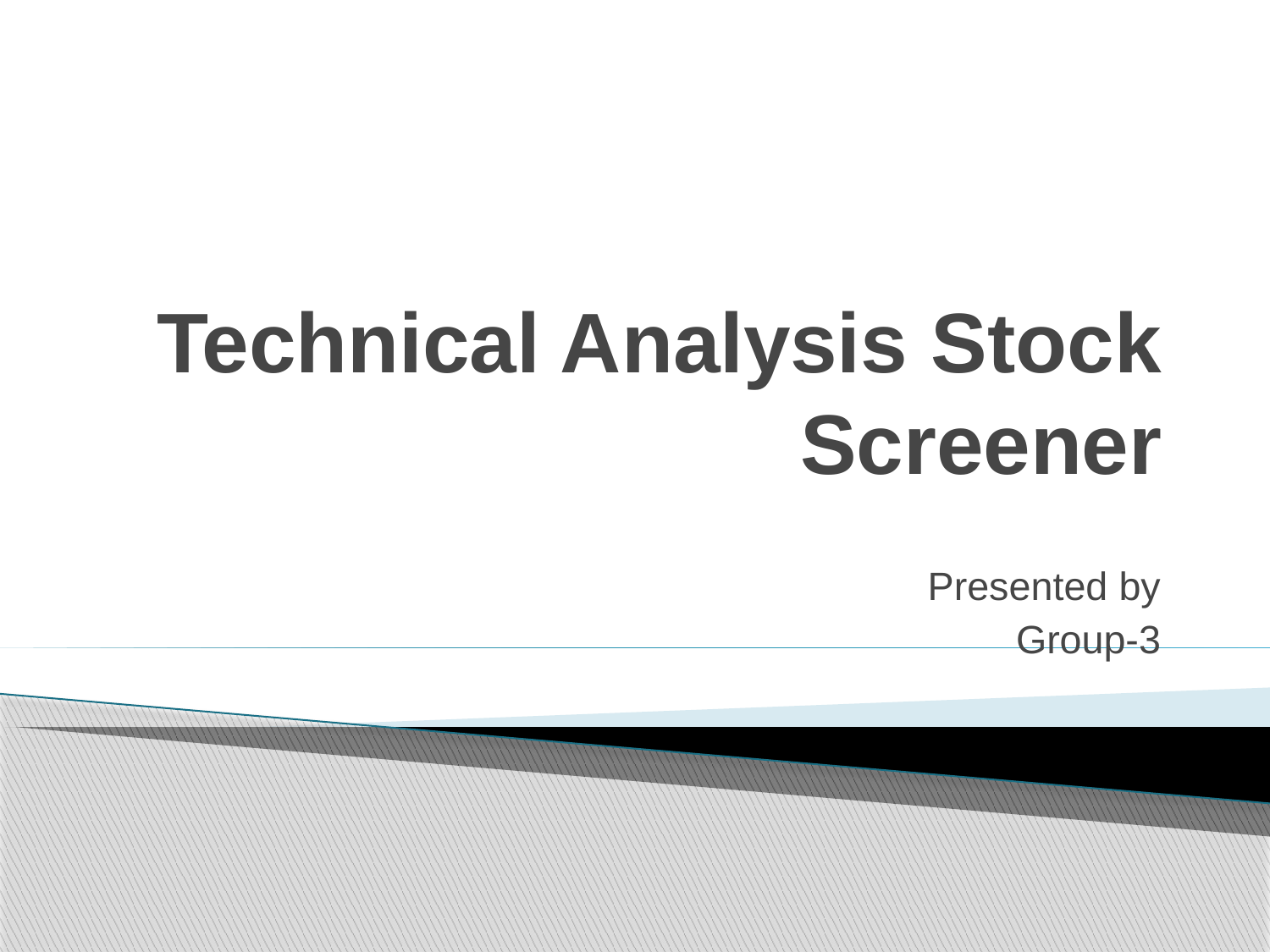

# Technical Analysis Stock Screener

                                Presented by
                             Group-3